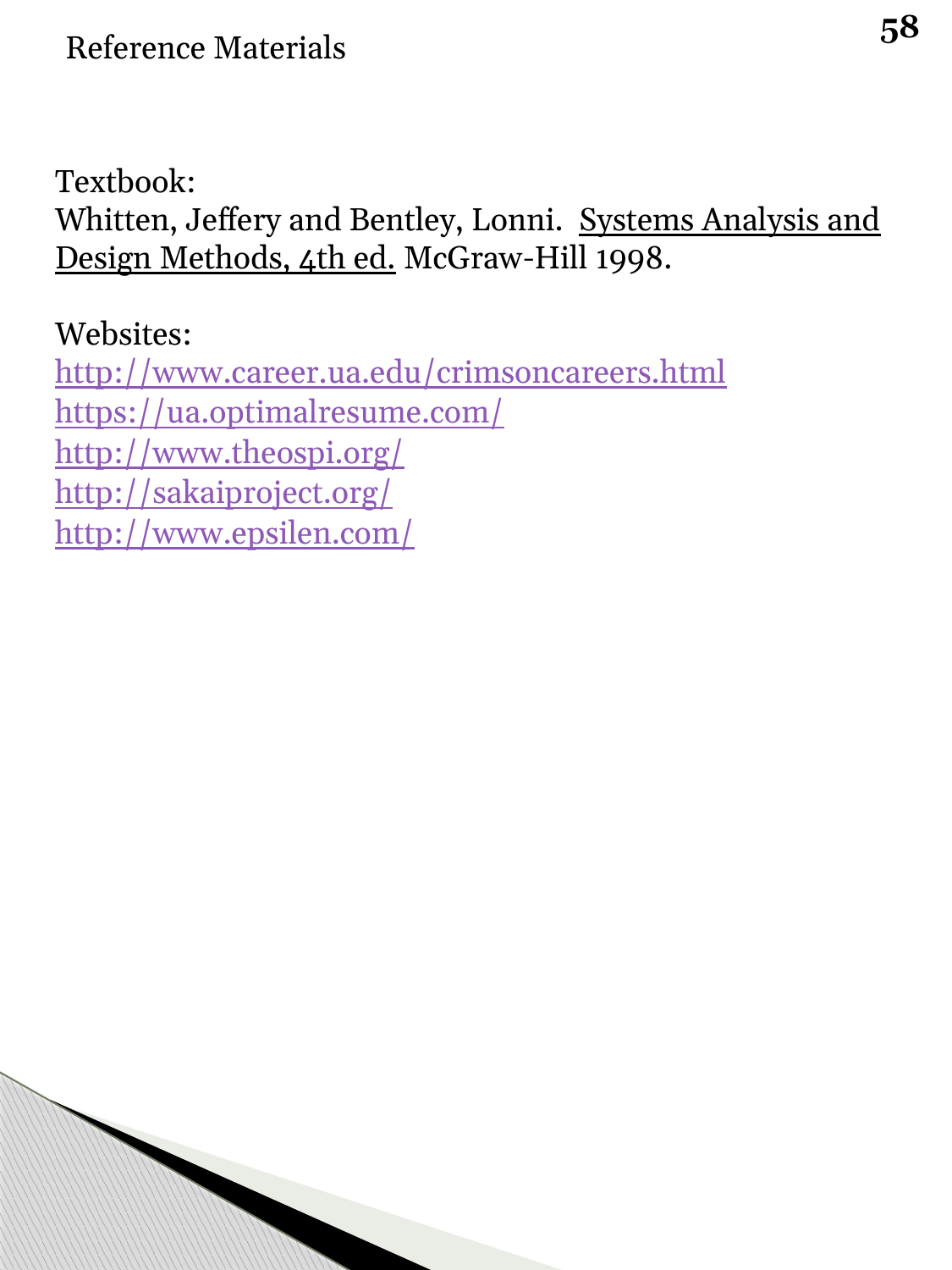

58
Reference Materials

Textbook:
Whitten, Jeffery and Bentley, Lonni.  Systems Analysis and Design Methods, 4th ed. McGraw-Hill 1998.

Websites:
http://www.career.ua.edu/crimsoncareers.html
https://ua.optimalresume.com/
http://www.theospi.org/
http://sakaiproject.org/
http://www.epsilen.com/